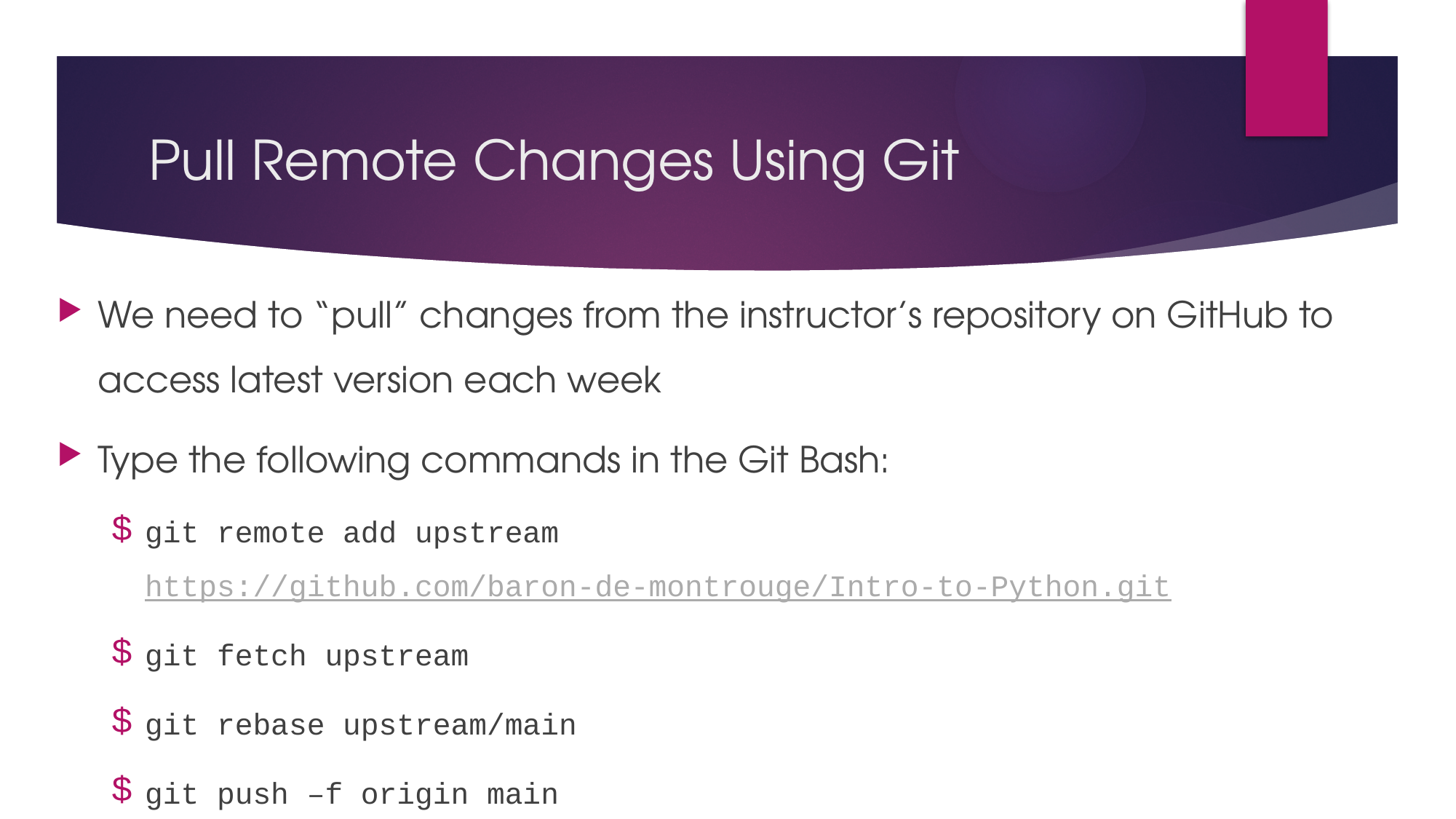

# Pull Remote Changes Using Git
We need to “pull” changes from the instructor’s repository on GitHub to access latest version each week
Type the following commands in the Git Bash:
git remote add upstream https://github.com/baron-de-montrouge/Intro-to-Python.git
git fetch upstream
git rebase upstream/main
git push –f origin main